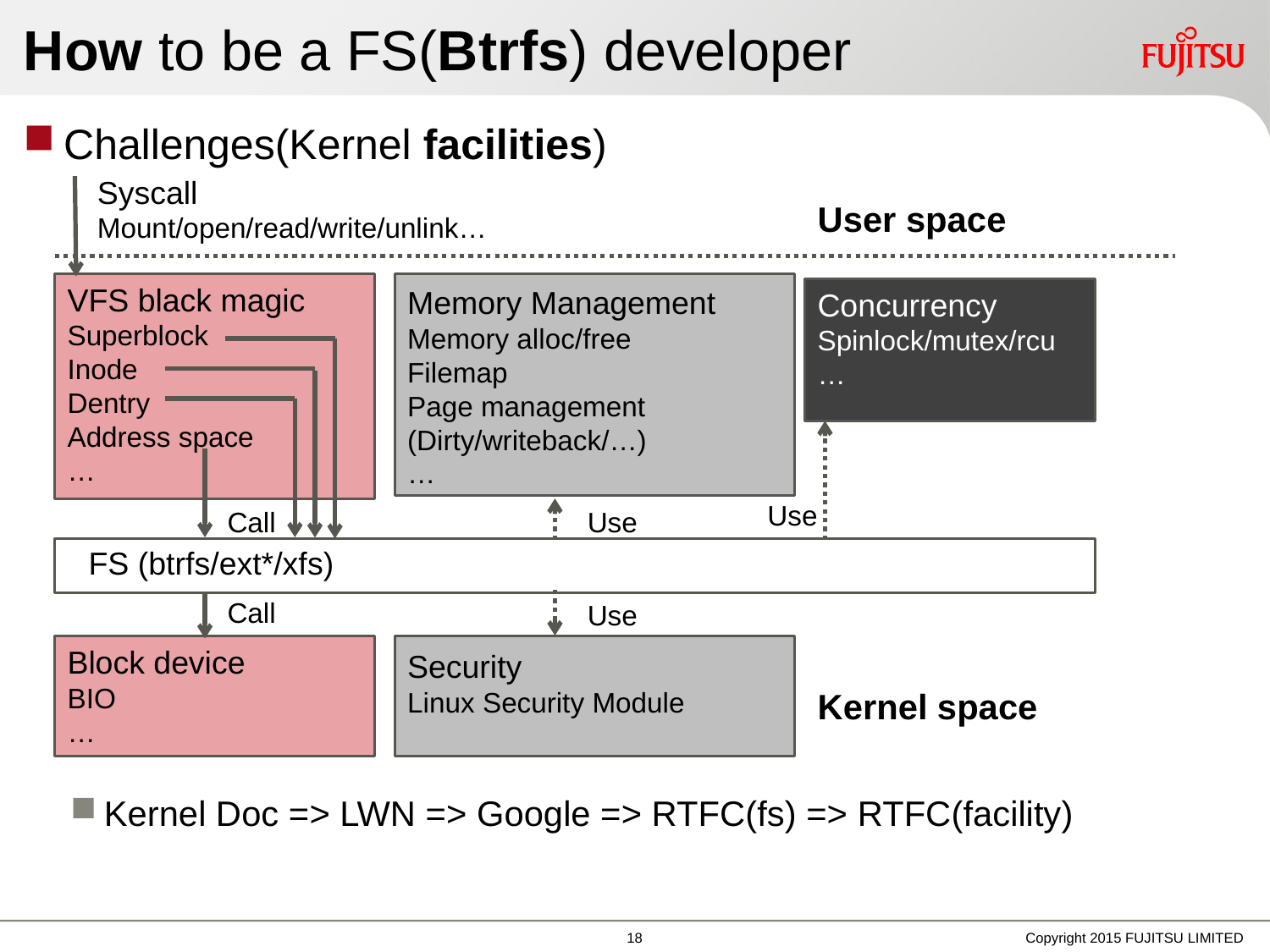

# How to be a FS(Btrfs) developer
Challenges(Kernel facilities)

Kernel Doc => LWN => Google => RTFC(fs) => RTFC(facility)
Syscall
Mount/open/read/write/unlink…
User space
VFS black magic
Superblock
Inode
Dentry
Address space
…

Memory Management
Memory alloc/free
Filemap
Page management
(Dirty/writeback/…)
…
Concurrency
Spinlock/mutex/rcu
…

Use
Call
Use
FS (btrfs/ext*/xfs)

Call
Use

Block device
BIO
…

Security
Linux Security Module
Kernel space
18
Copyright 2015 FUJITSU LIMITED